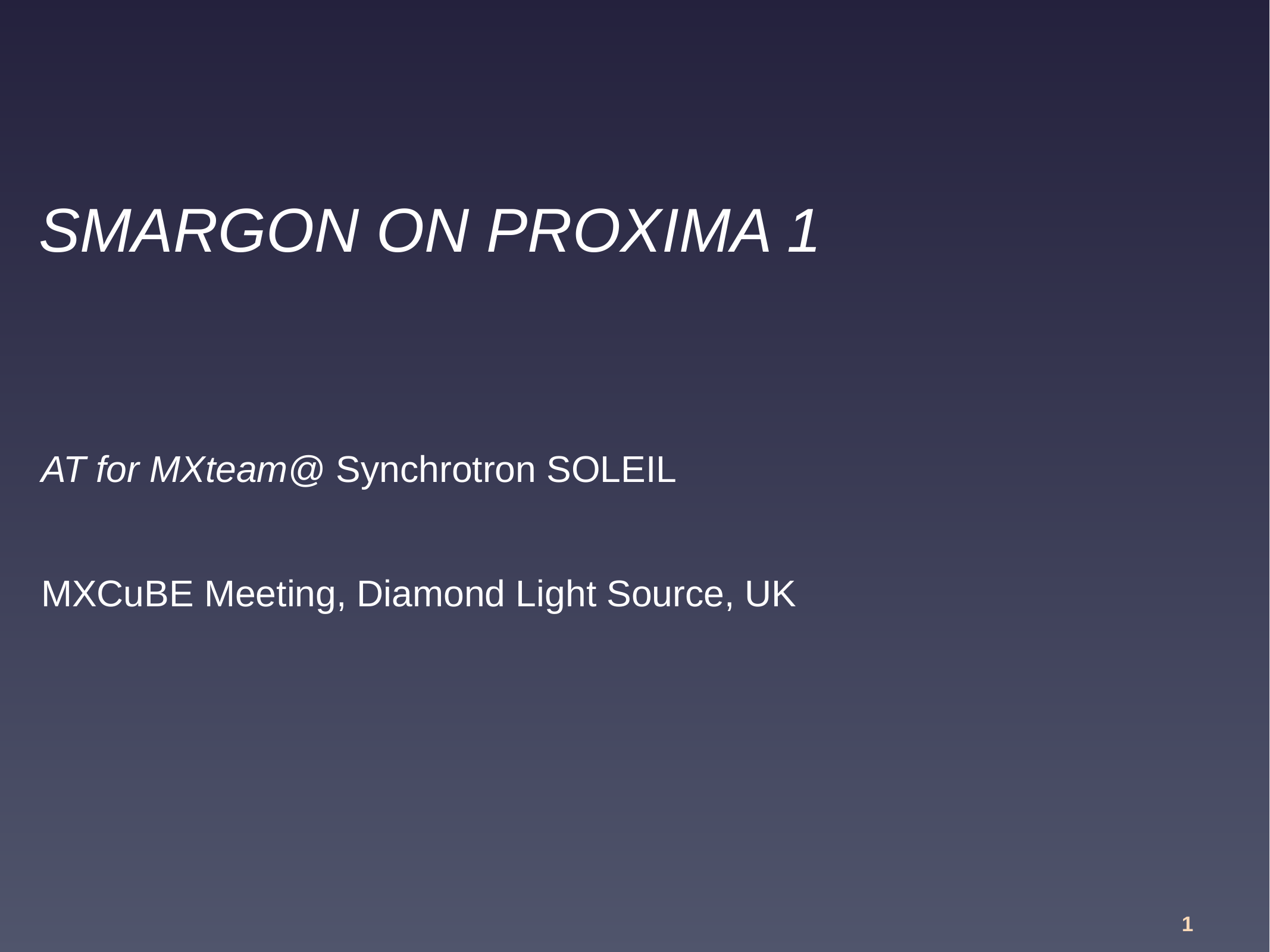

SmarGon on Proxima 1
AT for MXteam@ Synchrotron SOLEIL
MXCuBE Meeting, Diamond Light Source, UK
1